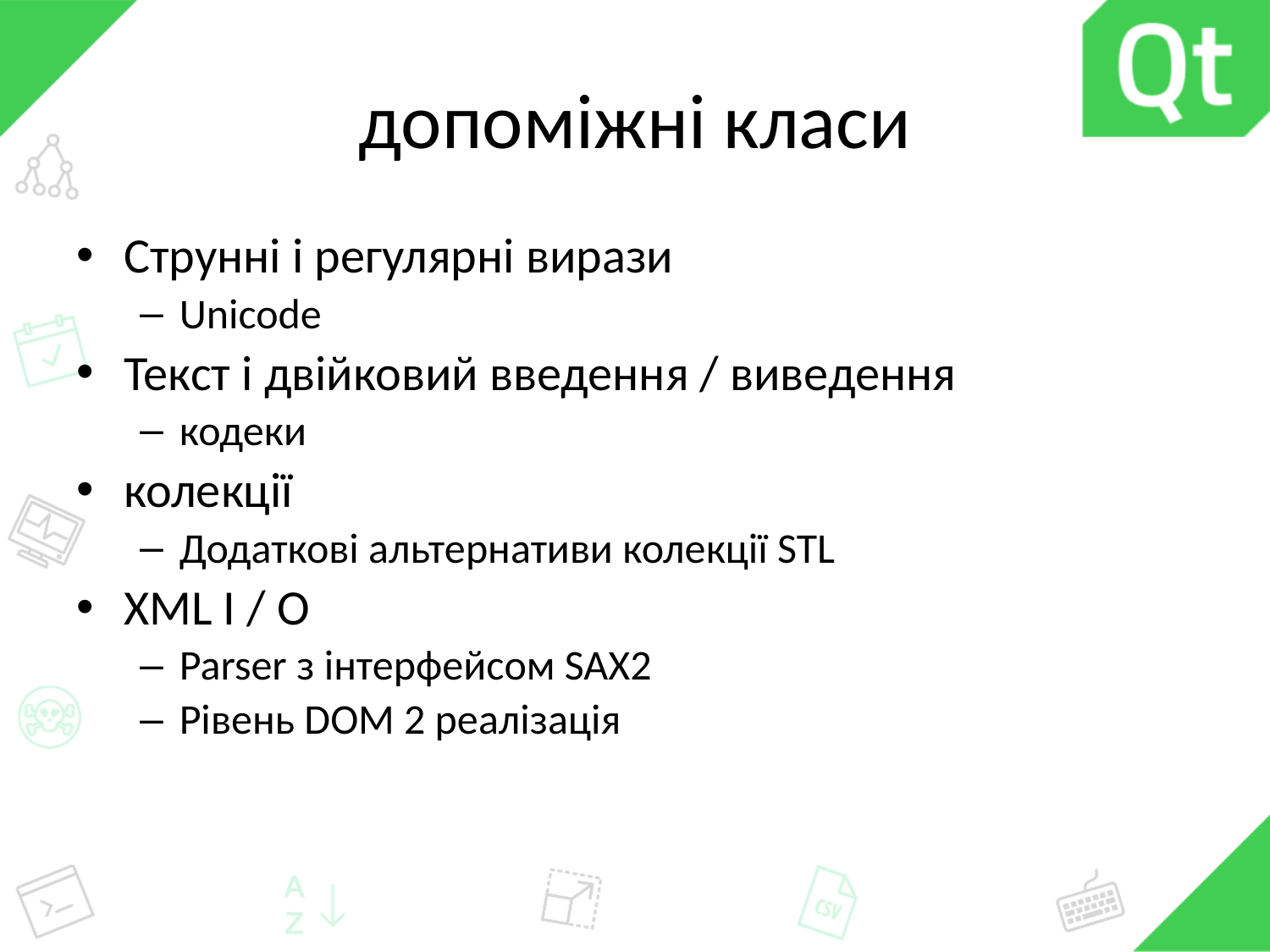

# допоміжні класи
Струнні і регулярні вирази
Unicode
Текст і двійковий введення / виведення
кодеки
колекції
Додаткові альтернативи колекції STL
XML I / O
Parser з інтерфейсом SAX2
Рівень DOM 2 реалізація